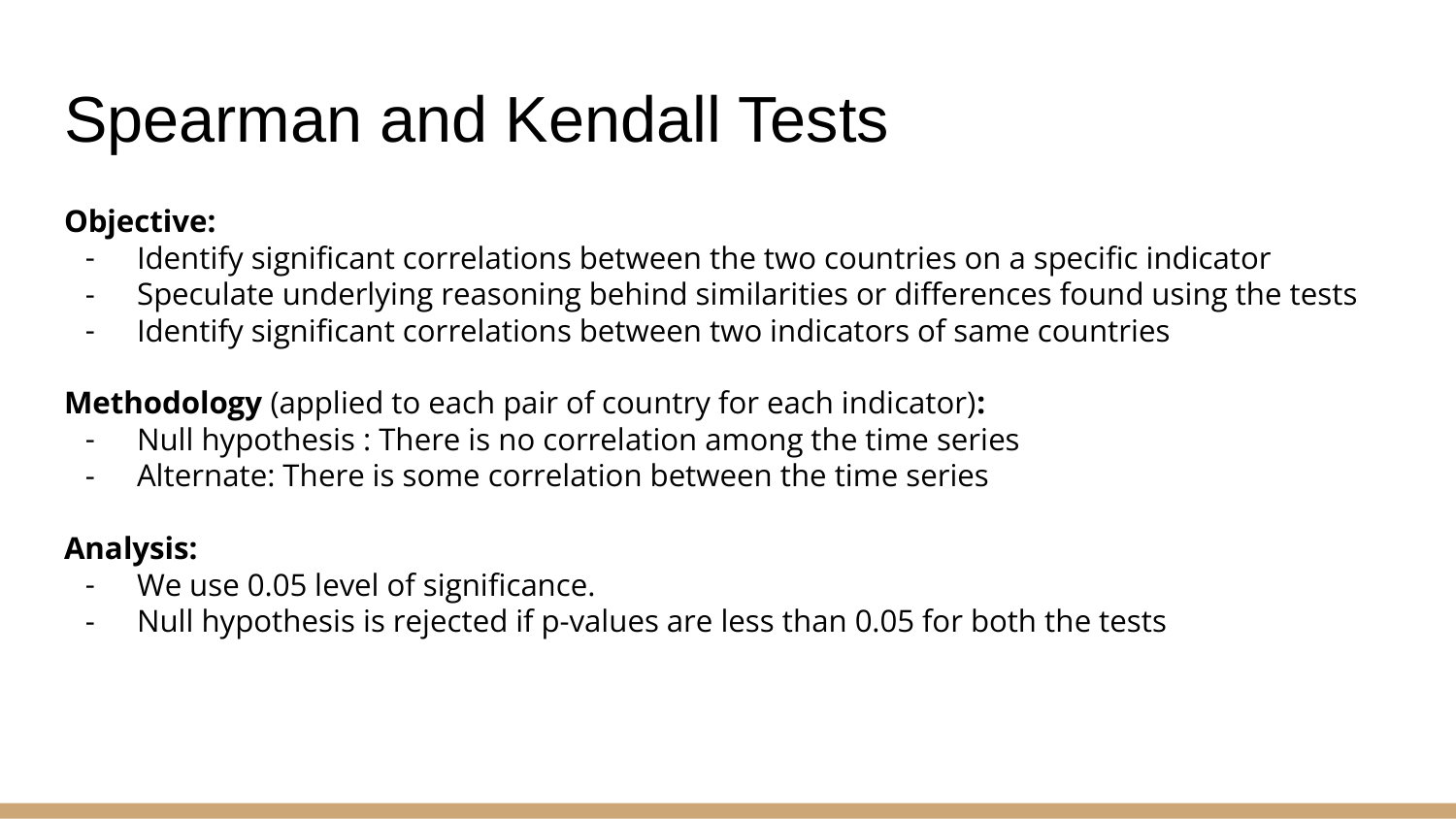

# Spearman and Kendall Tests
Objective:
Identify significant correlations between the two countries on a specific indicator
Speculate underlying reasoning behind similarities or differences found using the tests
Identify significant correlations between two indicators of same countries

Methodology (applied to each pair of country for each indicator):
Null hypothesis : There is no correlation among the time series
Alternate: There is some correlation between the time series

Analysis:
We use 0.05 level of significance.
Null hypothesis is rejected if p-values are less than 0.05 for both the tests